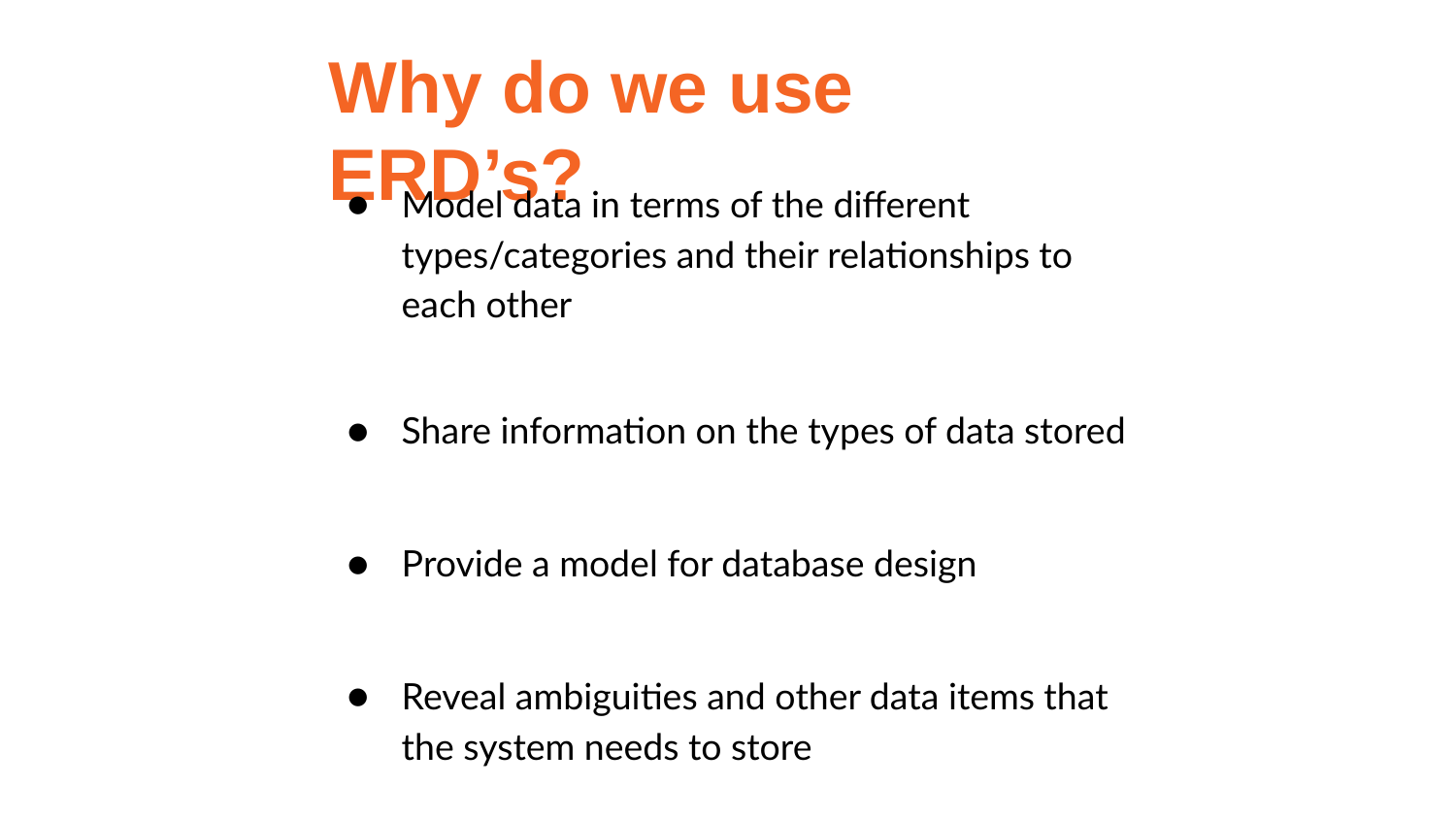

Why do we use ERD’s?
Model data in terms of the different types/categories and their relationships to each other
Share information on the types of data stored
Provide a model for database design
Reveal ambiguities and other data items that the system needs to store